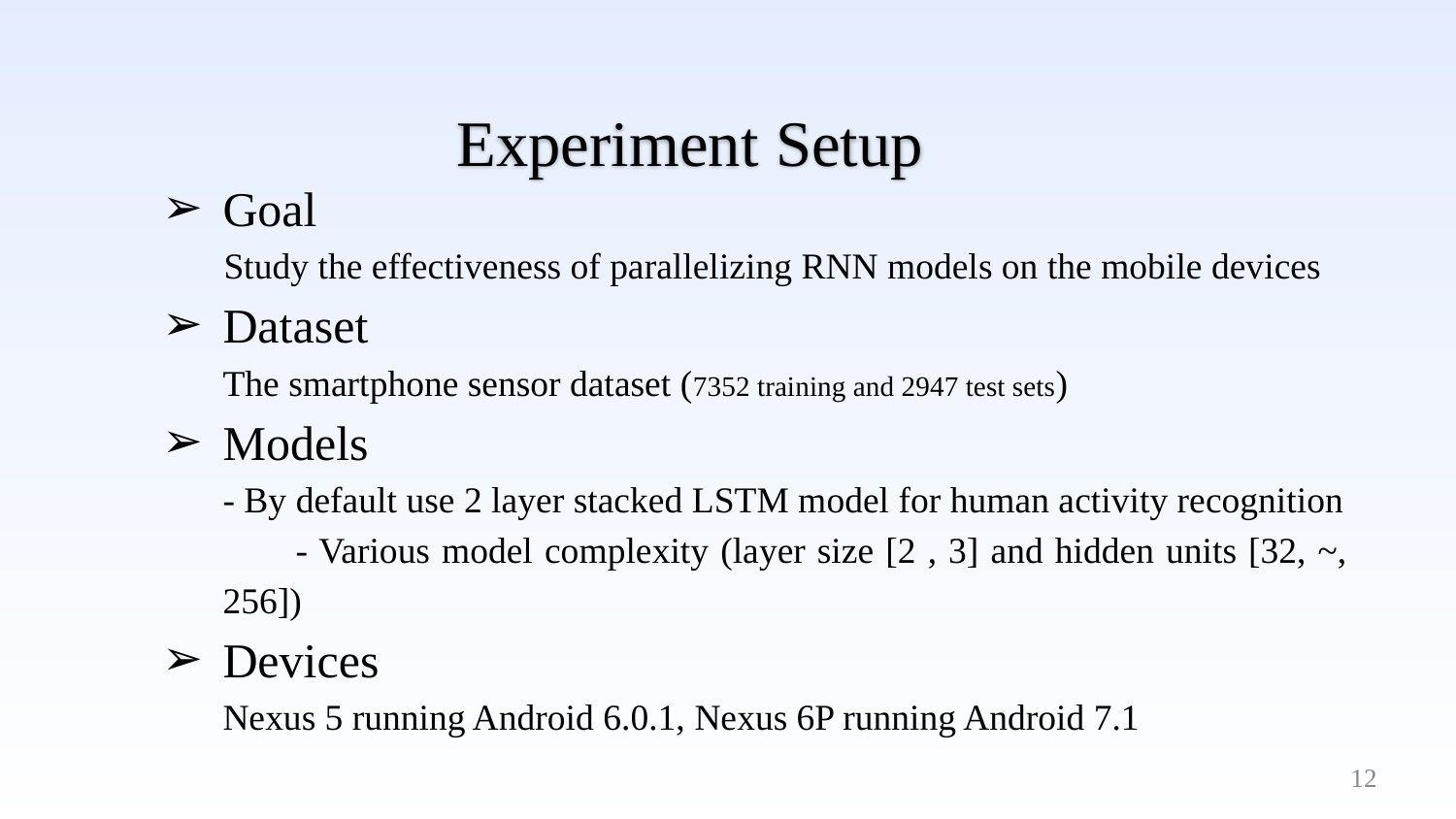

Experiment Setup
Goal
        Study the effectiveness of parallelizing RNN models on the mobile devices
Dataset
The smartphone sensor dataset (7352 training and 2947 test sets)
Models
- By default use 2 layer stacked LSTM model for human activity recognition
- Various model complexity (layer size [2 , 3] and hidden units [32, ~, 256])
Devices
Nexus 5 running Android 6.0.1, Nexus 6P running Android 7.1
12